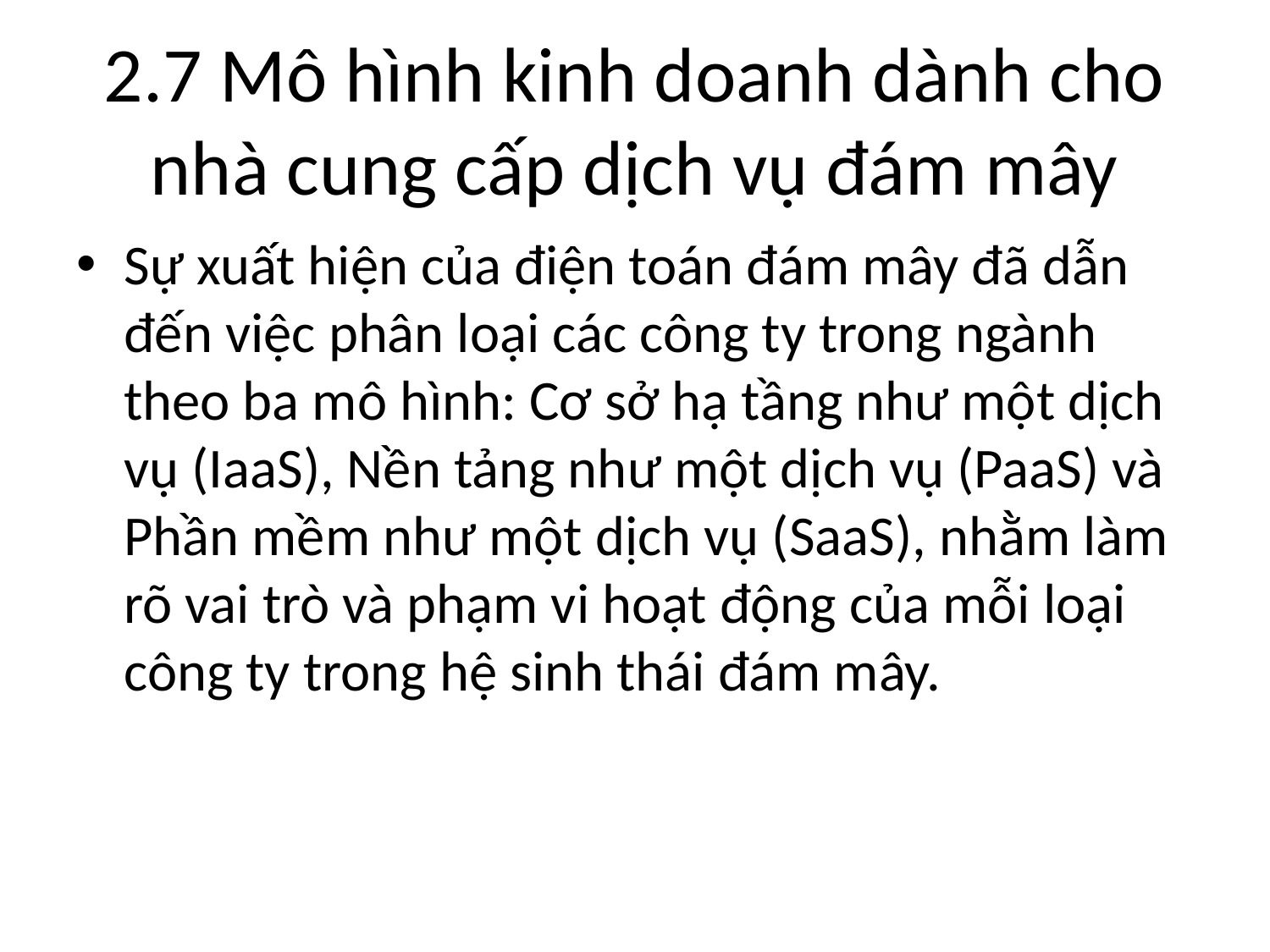

# 2.7 Mô hình kinh doanh dành cho nhà cung cấp dịch vụ đám mây
Sự xuất hiện của điện toán đám mây đã dẫn đến việc phân loại các công ty trong ngành theo ba mô hình: Cơ sở hạ tầng như một dịch vụ (IaaS), Nền tảng như một dịch vụ (PaaS) và Phần mềm như một dịch vụ (SaaS), nhằm làm rõ vai trò và phạm vi hoạt động của mỗi loại công ty trong hệ sinh thái đám mây.